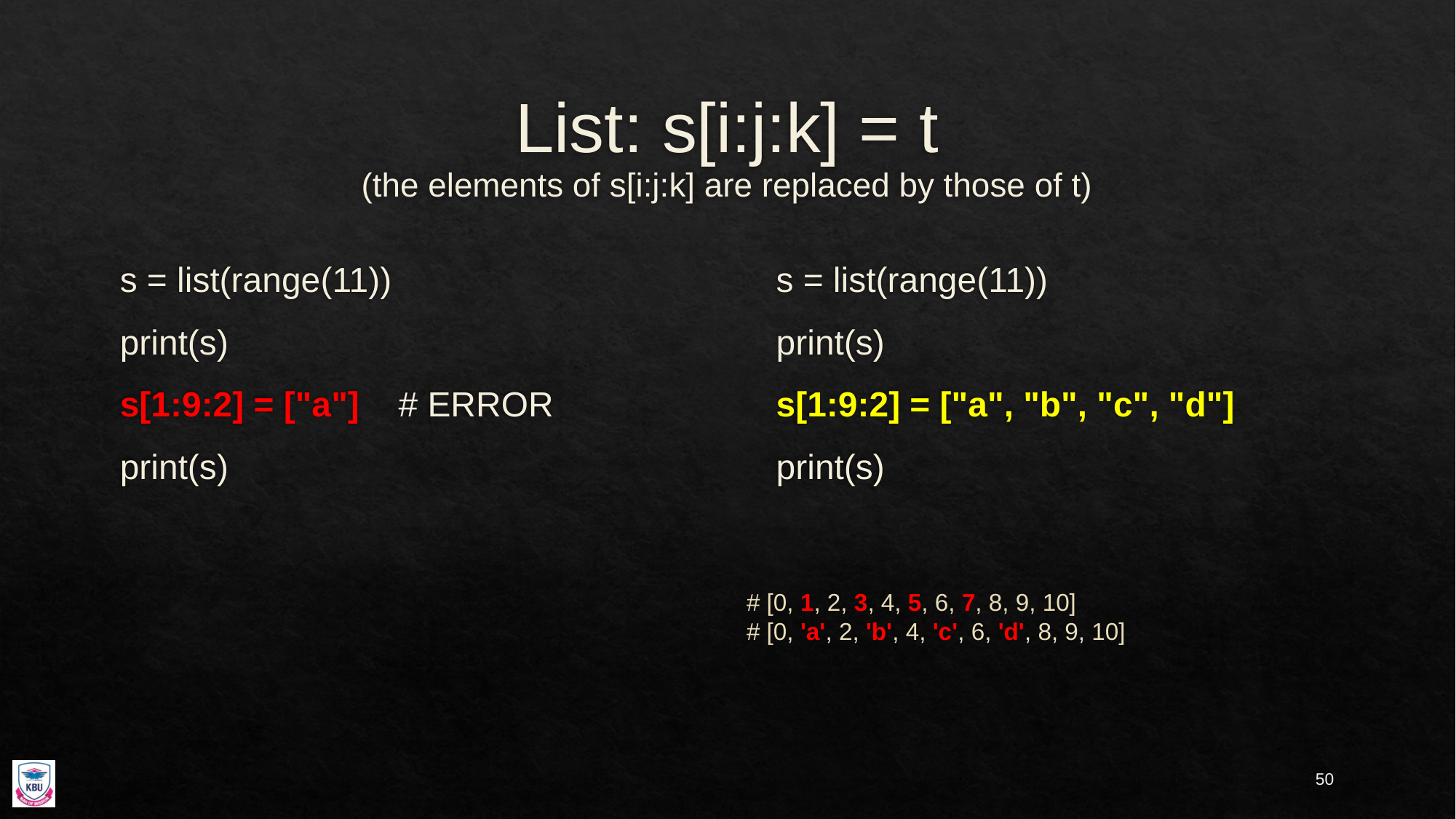

# List: s[i:j:k] = t (the elements of s[i:j:k] are replaced by those of t)
s = list(range(11))
print(s)
s[1:9:2] = ["a"]    # ERROR
print(s)
s = list(range(11))
print(s)
s[1:9:2] = ["a", "b", "c", "d"]
print(s)
# [0, 1, 2, 3, 4, 5, 6, 7, 8, 9, 10]
# [0, 'a', 2, 'b', 4, 'c', 6, 'd', 8, 9, 10]
50